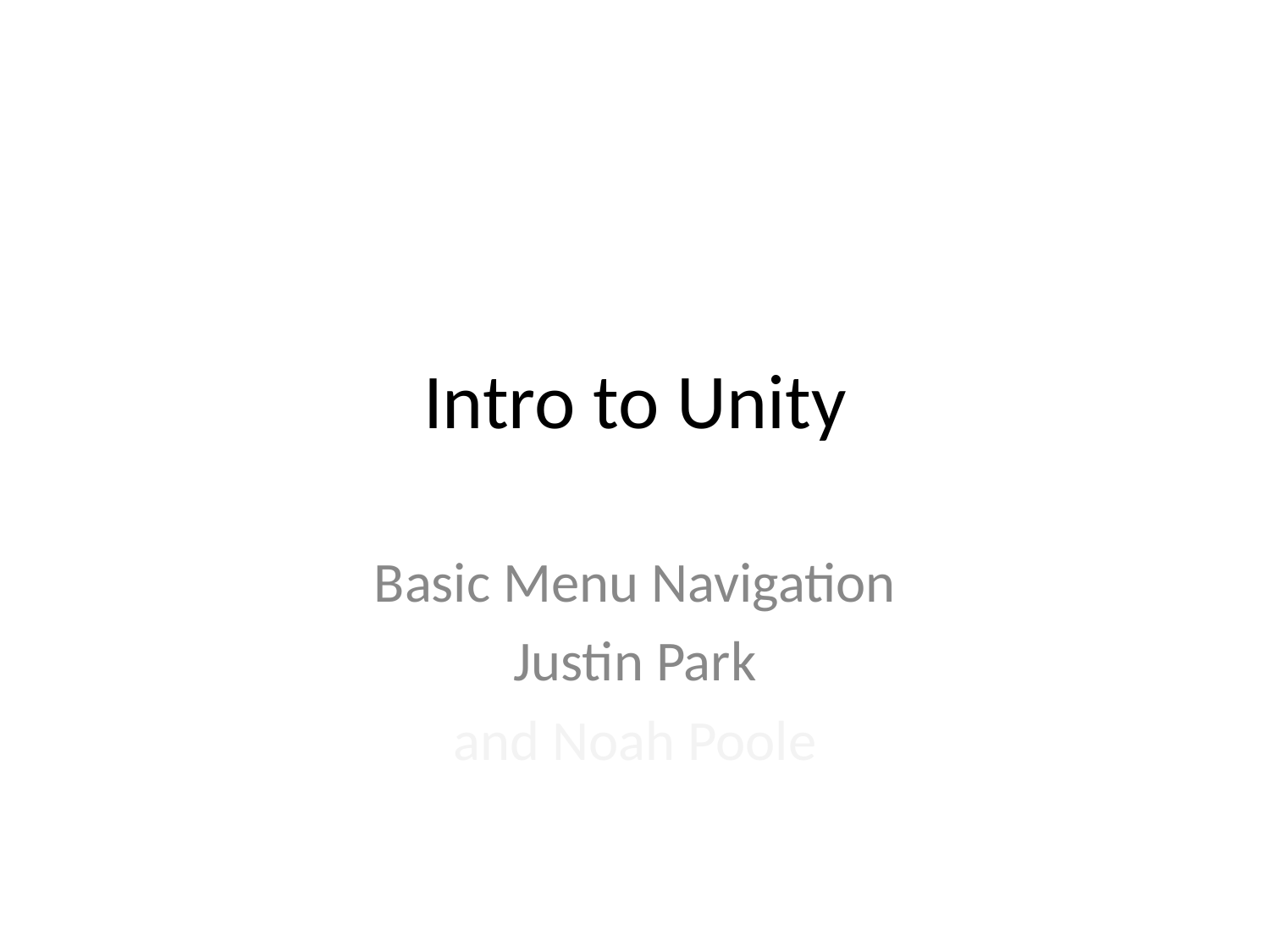

# Intro to Unity
Basic Menu Navigation
Justin Park
and Noah Poole